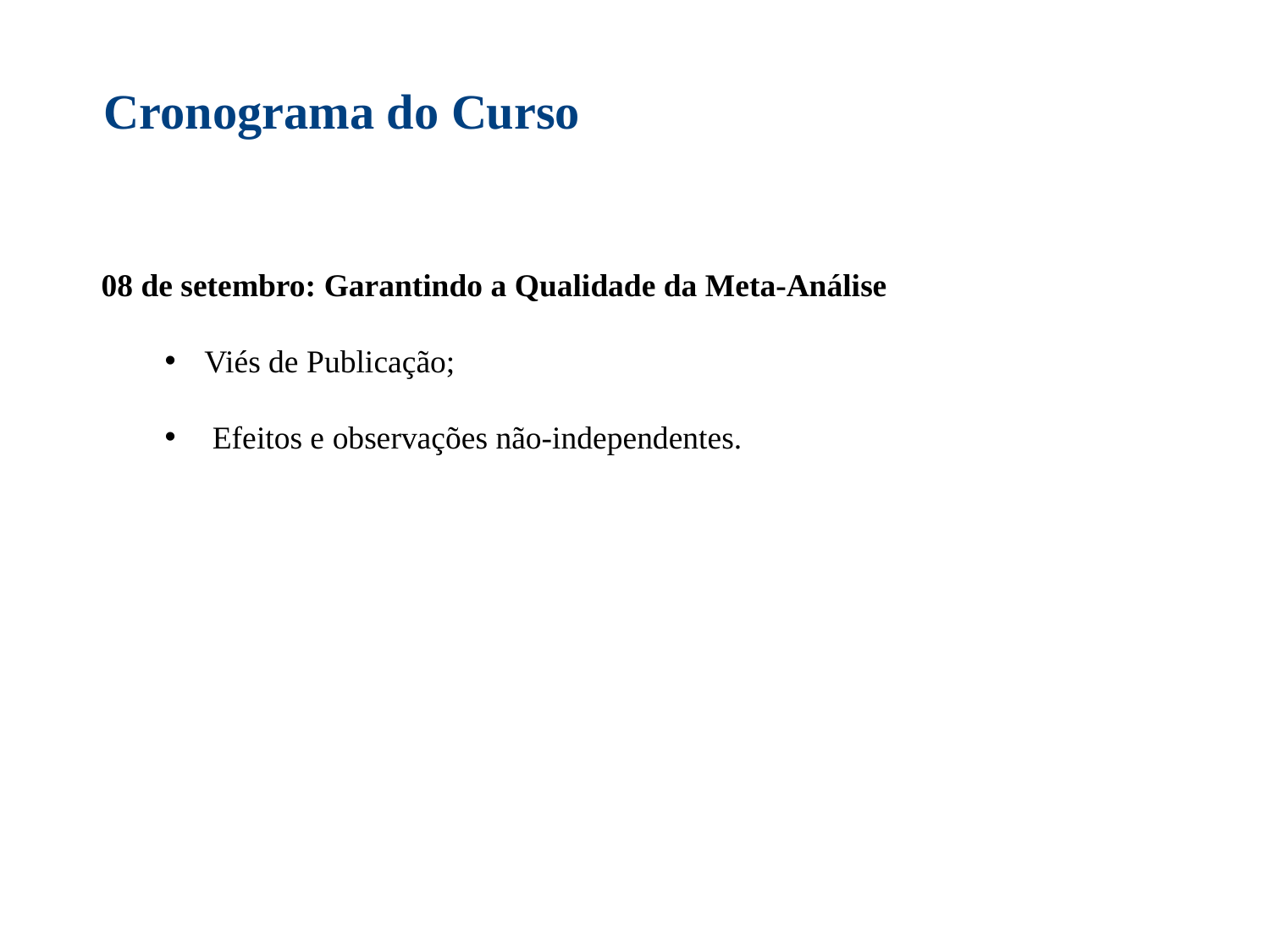

Cronograma do Curso
08 de setembro: Garantindo a Qualidade da Meta-Análise
Viés de Publicação;
 Efeitos e observações não-independentes.